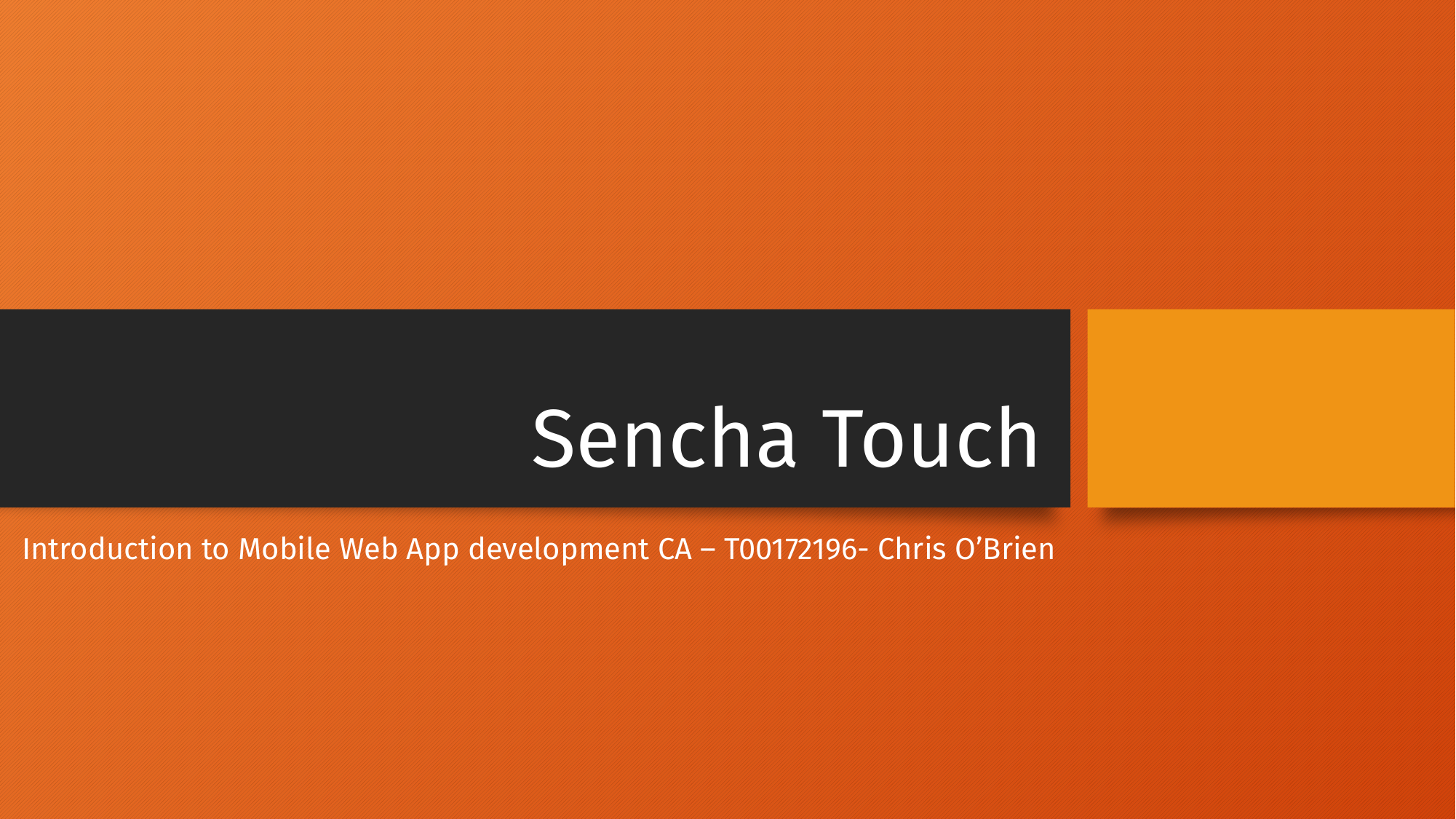

# Sencha Touch
Introduction to Mobile Web App development CA – T00172196- Chris O’Brien